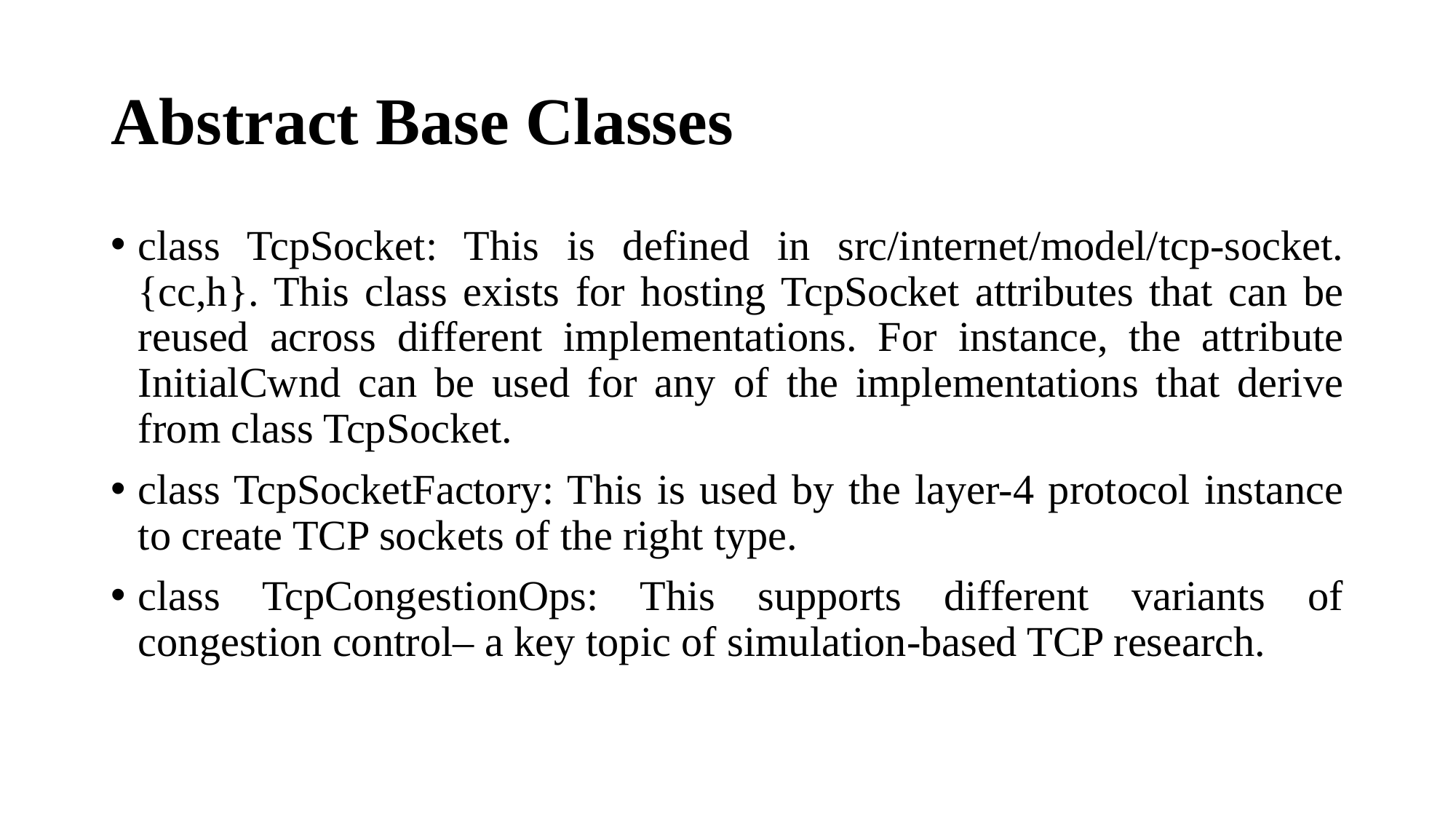

# Abstract Base Classes
class TcpSocket: This is defined in src/internet/model/tcp-socket.{cc,h}. This class exists for hosting TcpSocket attributes that can be reused across different implementations. For instance, the attribute InitialCwnd can be used for any of the implementations that derive from class TcpSocket.
class TcpSocketFactory: This is used by the layer-4 protocol instance to create TCP sockets of the right type.
class TcpCongestionOps: This supports different variants of congestion control– a key topic of simulation-based TCP research.